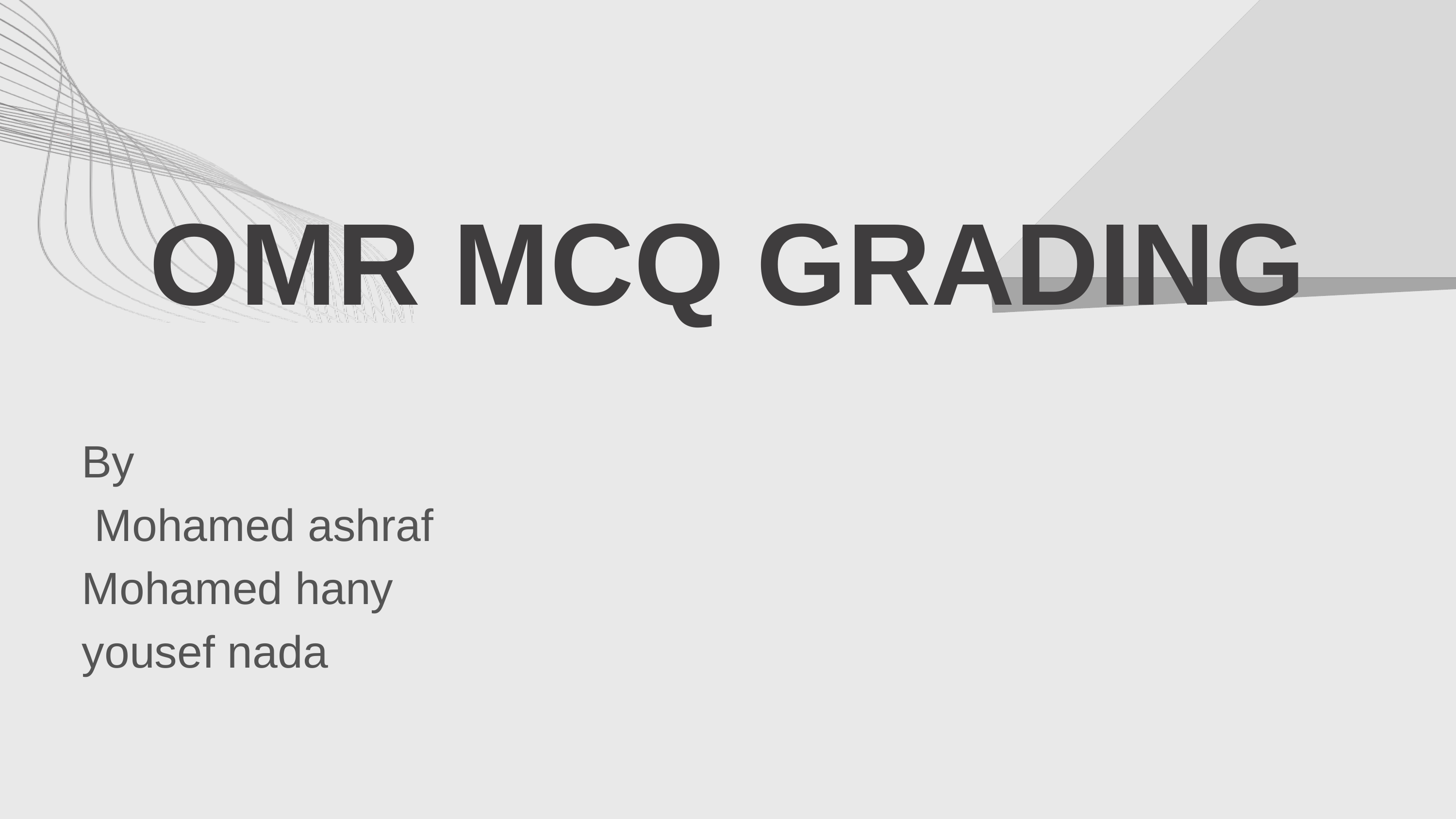

OMR MCQ GRADING
By
 Mohamed ashraf
Mohamed hany
yousef nada